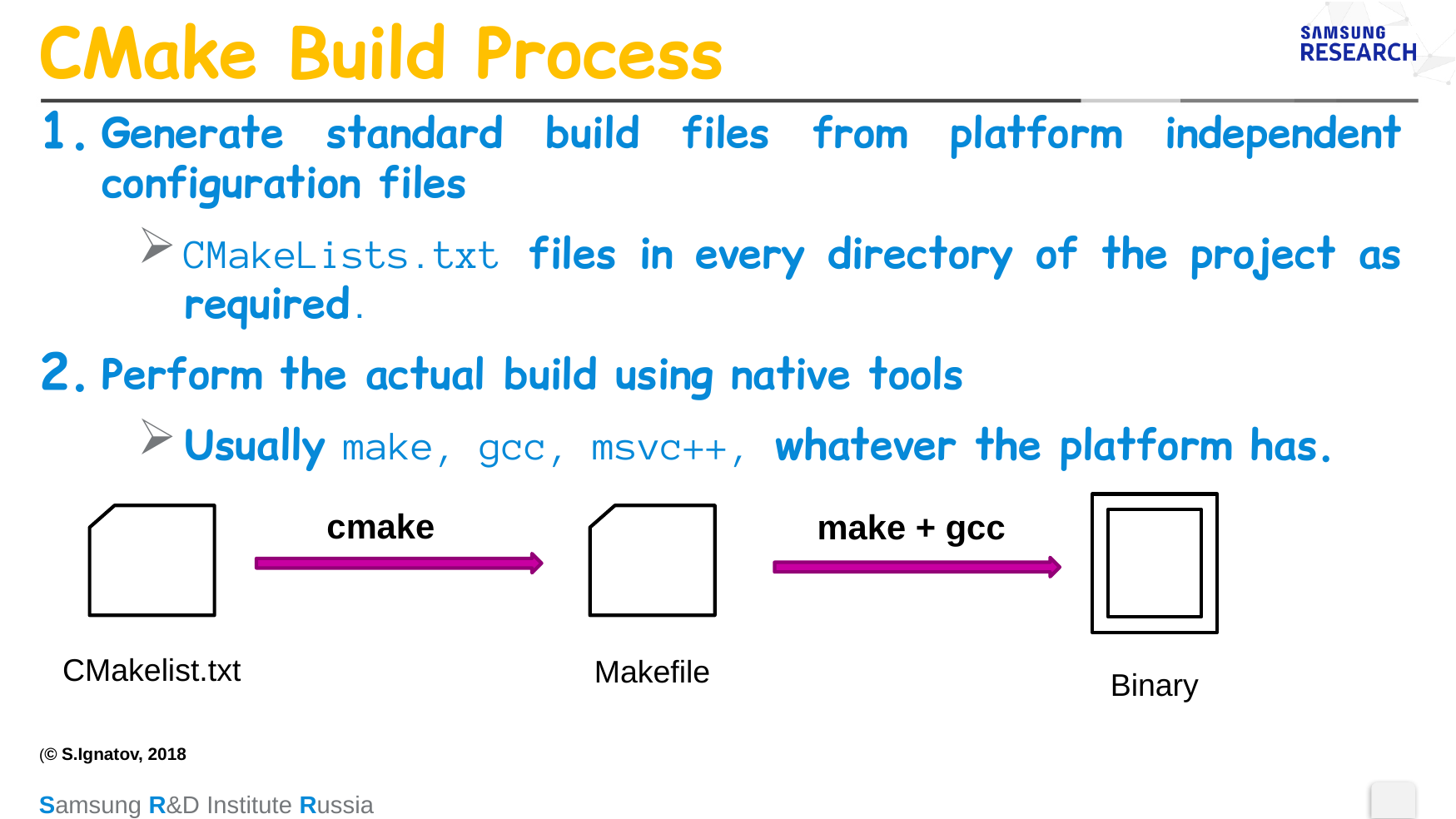

# CMake Build Process
Generate standard build files from platform independent configuration files
CMakeLists.txt files in every directory of the project as required.
Perform the actual build using native tools
Usually make, gcc, msvc++, whatever the platform has.

cmake
make + gcc

CMakelist.txt
Makefile
Binary
(© S.Ignatov, 2018